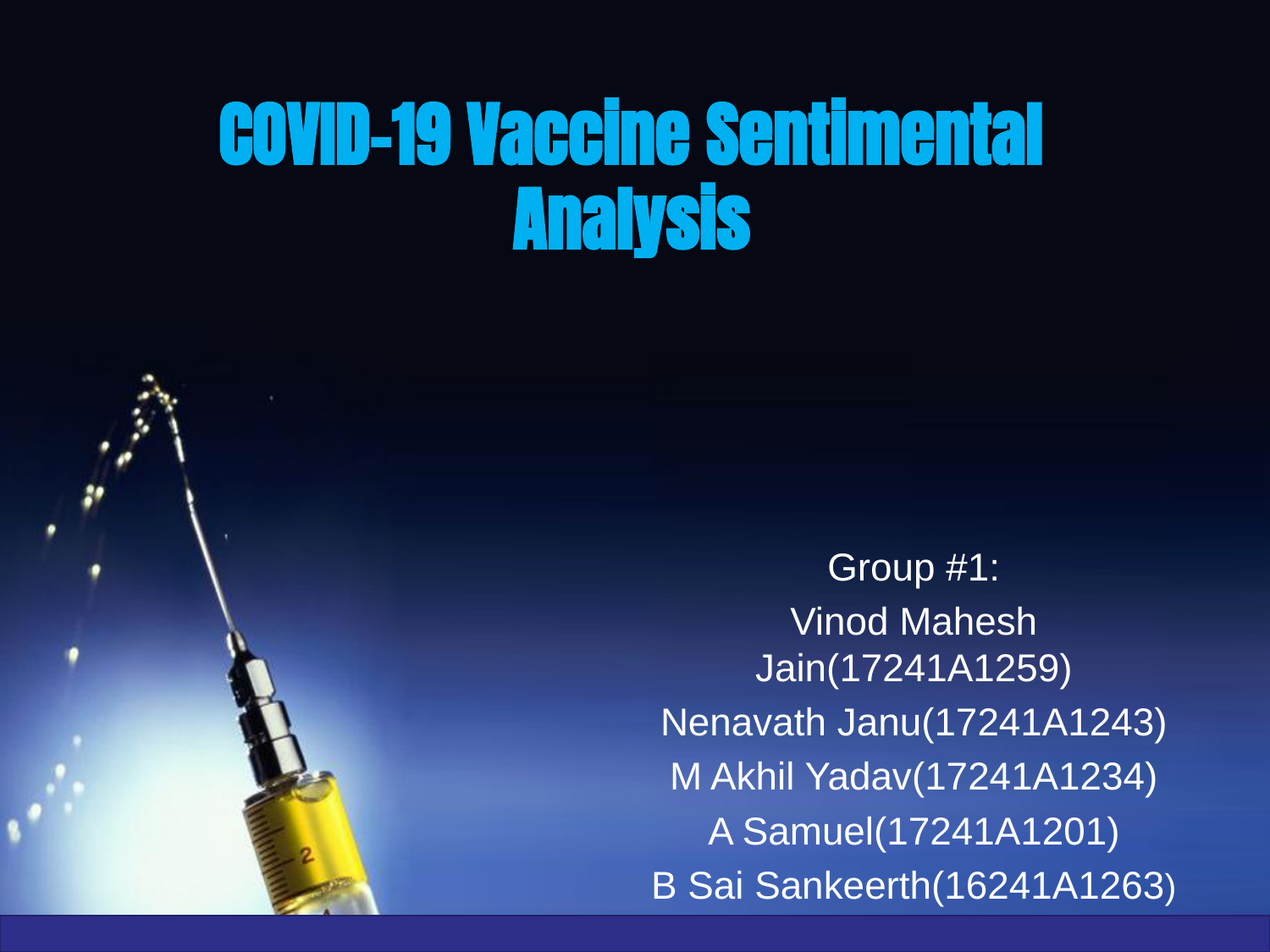

# COVID-19 Vaccine Sentimental Analysis
Group #1:
Vinod Mahesh Jain(17241A1259)
Nenavath Janu(17241A1243)
M Akhil Yadav(17241A1234)
A Samuel(17241A1201)
B Sai Sankeerth(16241A1263)